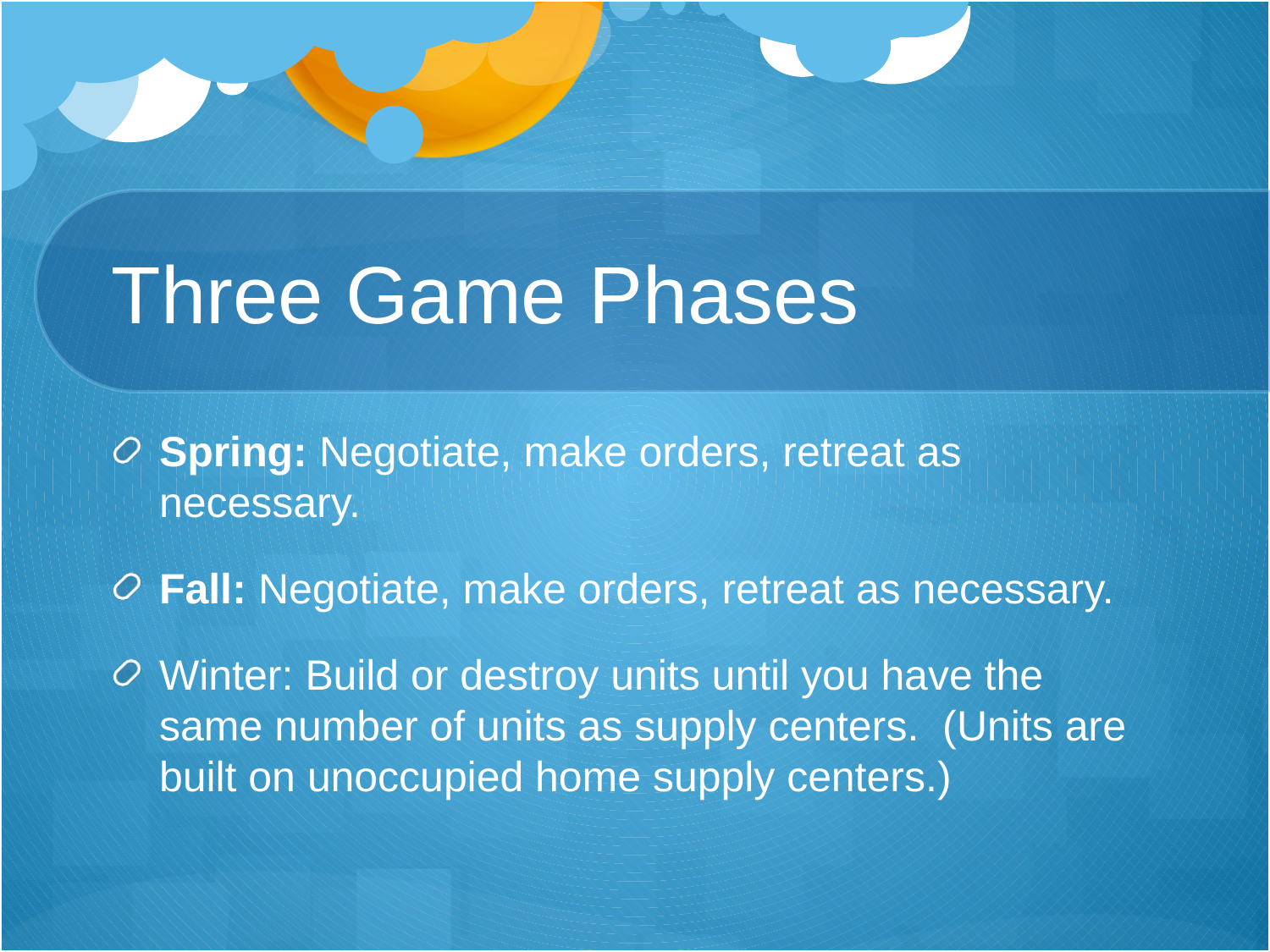

# Three Game Phases
Spring: Negotiate, make orders, retreat as necessary.
Fall: Negotiate, make orders, retreat as necessary.
Winter: Build or destroy units until you have the same number of units as supply centers.  (Units are built on unoccupied home supply centers.)